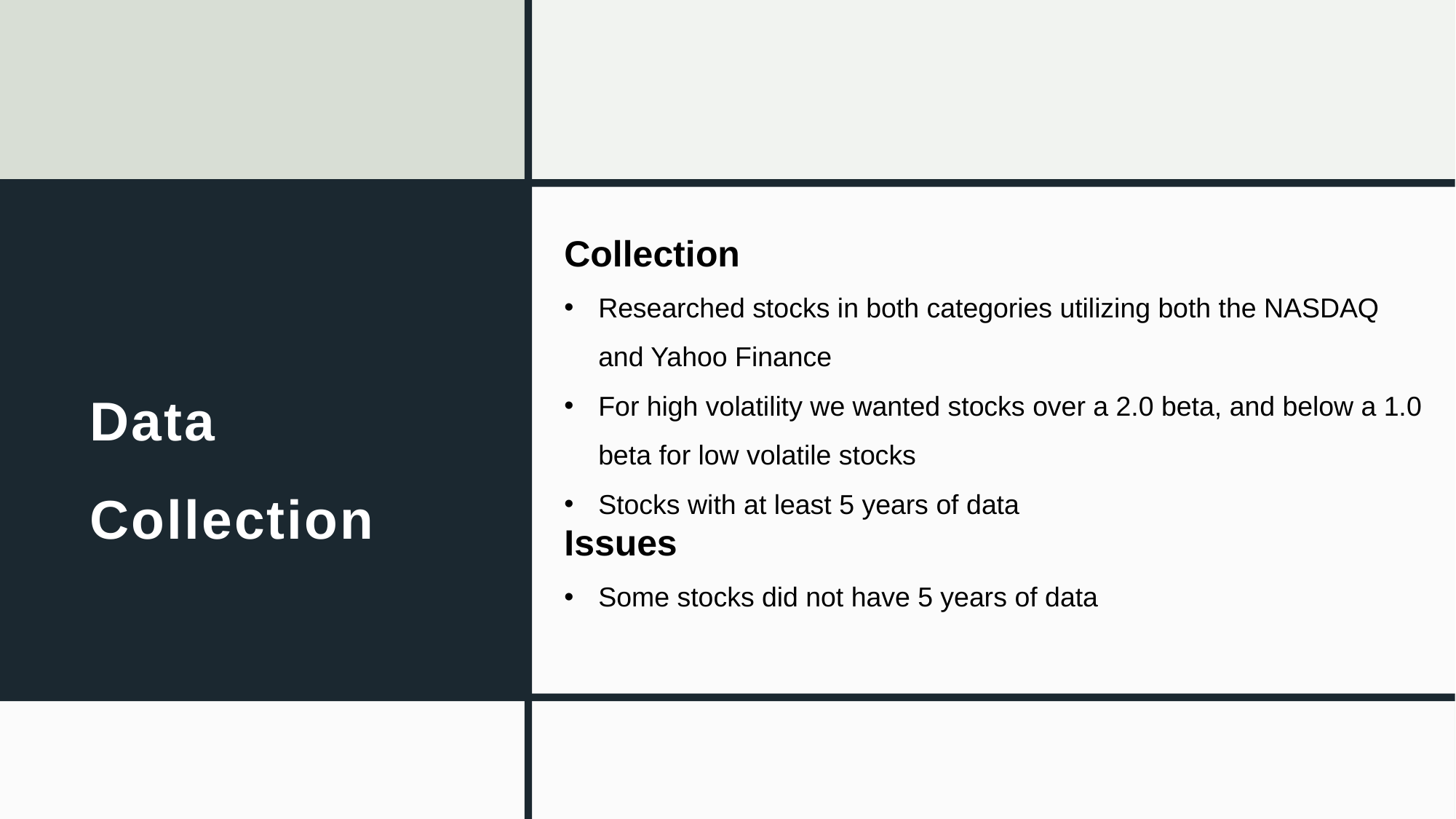

Collection
Researched stocks in both categories utilizing both the NASDAQ and Yahoo Finance
For high volatility we wanted stocks over a 2.0 beta, and below a 1.0 beta for low volatile stocks
Stocks with at least 5 years of data
Issues
Some stocks did not have 5 years of data

# Data Collection